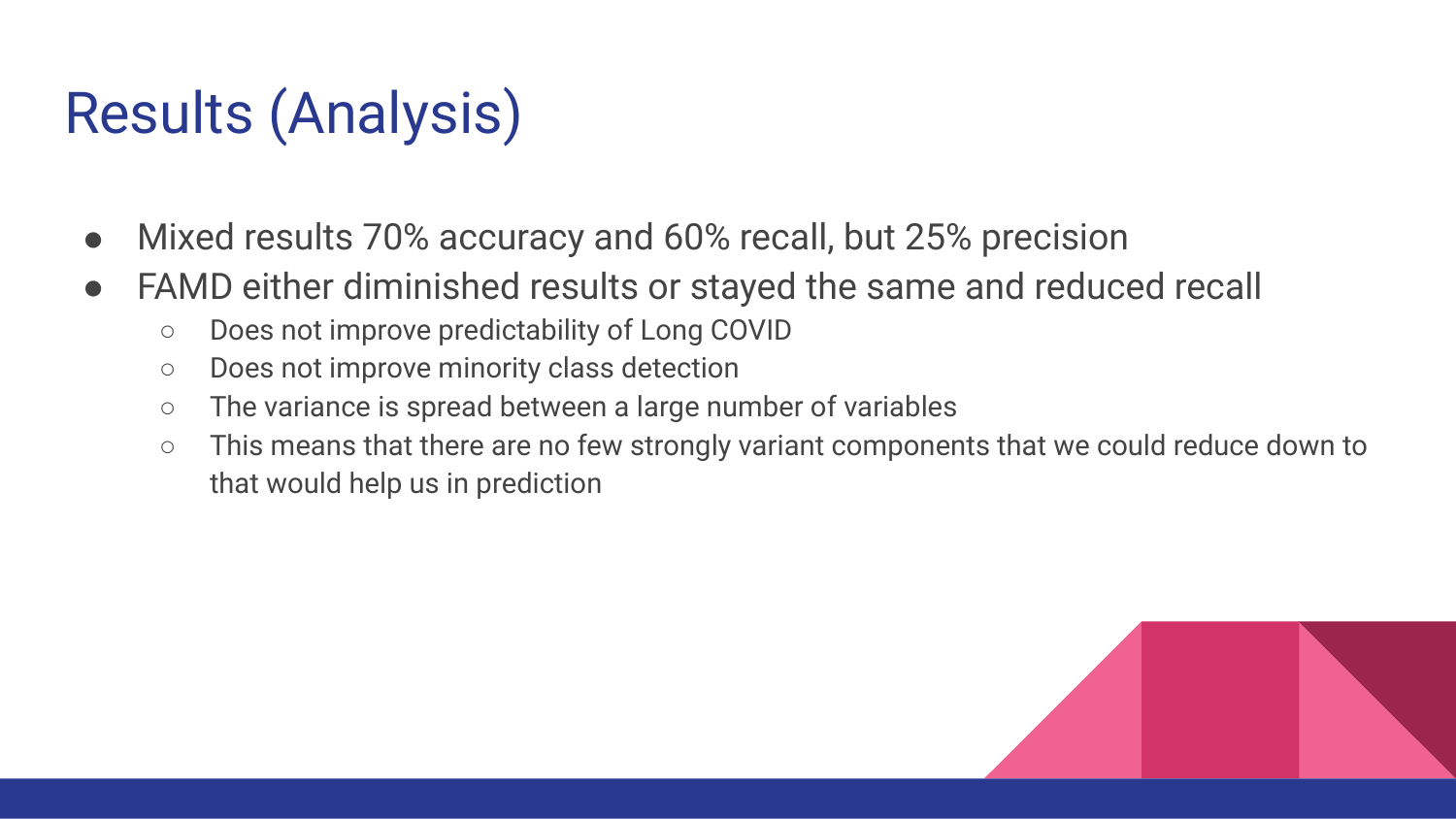

# Results (Analysis)
Mixed results 70% accuracy and 60% recall, but 25% precision
FAMD either diminished results or stayed the same and reduced recall
Does not improve predictability of Long COVID
Does not improve minority class detection
The variance is spread between a large number of variables
This means that there are no few strongly variant components that we could reduce down to that would help us in prediction